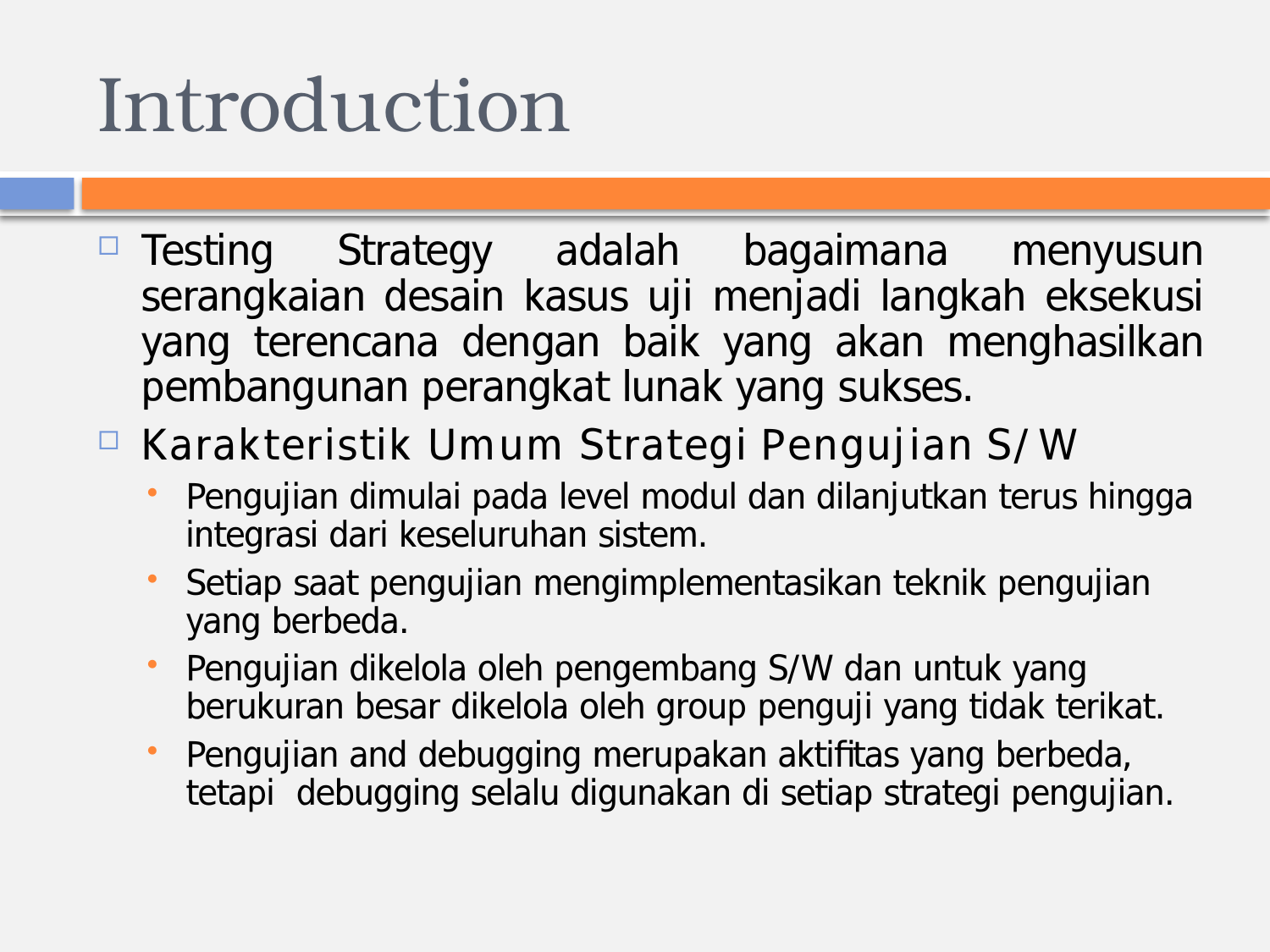

# Introduction
Testing Strategy adalah bagaimana menyusun serangkaian desain kasus uji menjadi langkah eksekusi yang terencana dengan baik yang akan menghasilkan pembangunan perangkat lunak yang sukses.
Karakteristik Umum Strategi Pengujian S/W
Pengujian dimulai pada level modul dan dilanjutkan terus hingga integrasi dari keseluruhan sistem.
Setiap saat pengujian mengimplementasikan teknik pengujian yang berbeda.
Pengujian dikelola oleh pengembang S/W dan untuk yang berukuran besar dikelola oleh group penguji yang tidak terikat.
Pengujian and debugging merupakan aktifitas yang berbeda, tetapi  debugging selalu digunakan di setiap strategi pengujian.